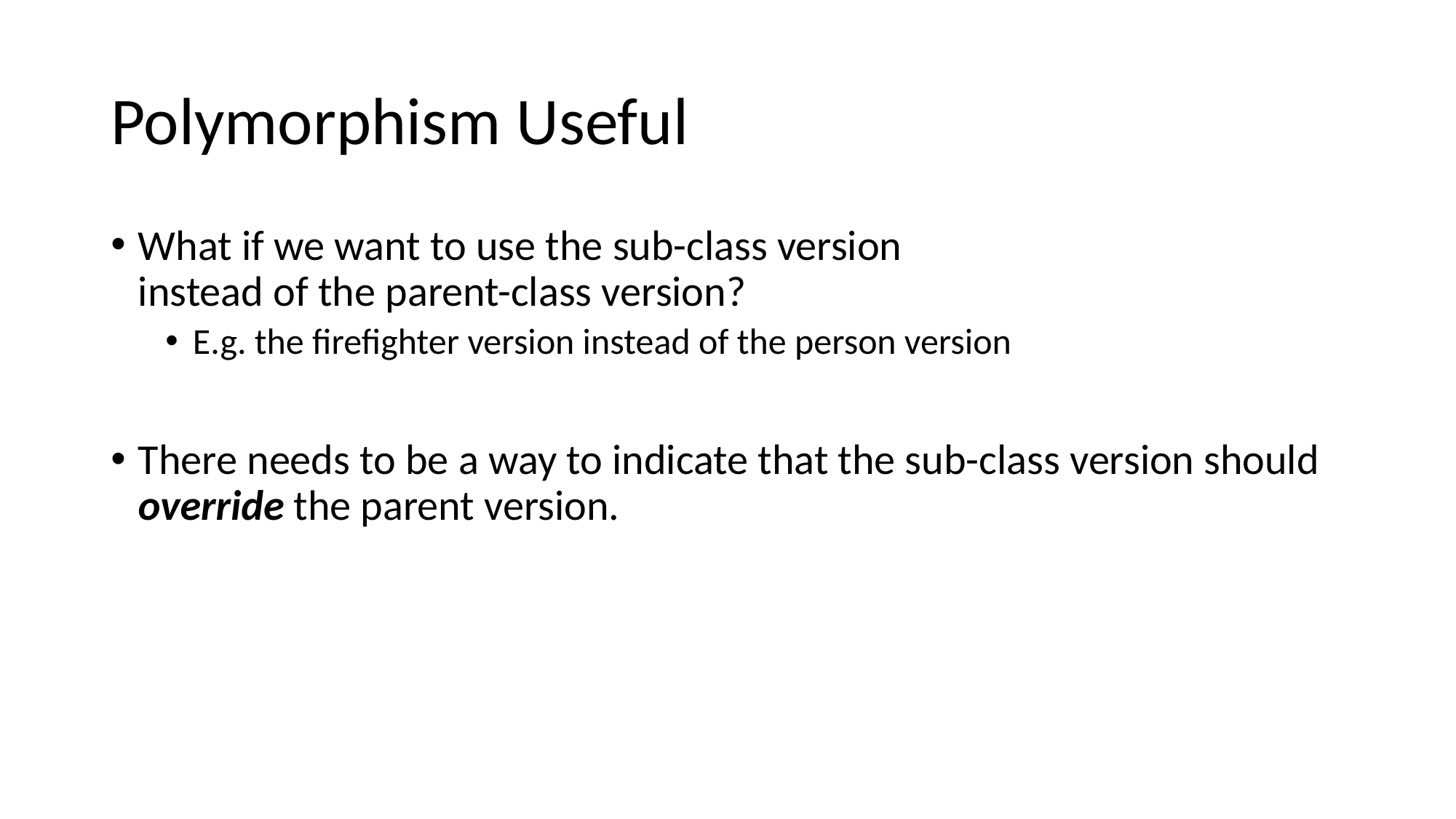

# Polymorphism Useful
What if we want to use the sub-class version
instead of the parent-class version?
E.g. the firefighter version instead of the person version

There needs to be a way to indicate that the sub-class version should override the parent version.